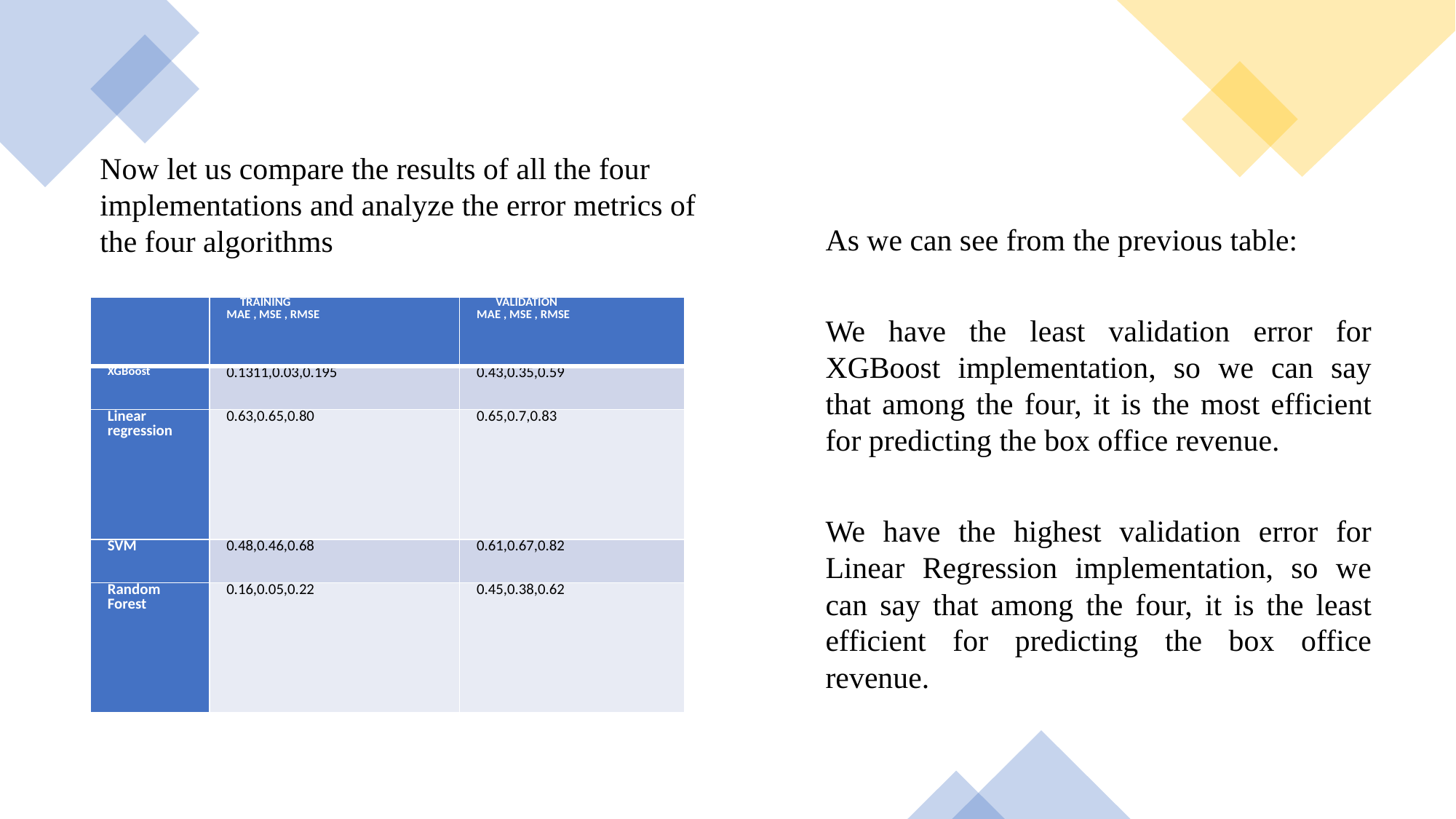

Now let us compare the results of all the four implementations and analyze the error metrics of the four algorithms

As we can see from the previous table:

We have the least validation error for XGBoost implementation, so we can say that among the four, it is the most efficient for predicting the box office revenue.

We have the highest validation error for Linear Regression implementation, so we can say that among the four, it is the least efficient for predicting the box office revenue.
|  | TRAINING MAE , MSE , RMSE | VALIDATION MAE , MSE , RMSE |
| --- | --- | --- |
| XGBoost | 0.1311,0.03,0.195 | 0.43,0.35,0.59 |
| Linear regression | 0.63,0.65,0.80 | 0.65,0.7,0.83 |
| SVM | 0.48,0.46,0.68 | 0.61,0.67,0.82 |
| Random Forest | 0.16,0.05,0.22 | 0.45,0.38,0.62 |